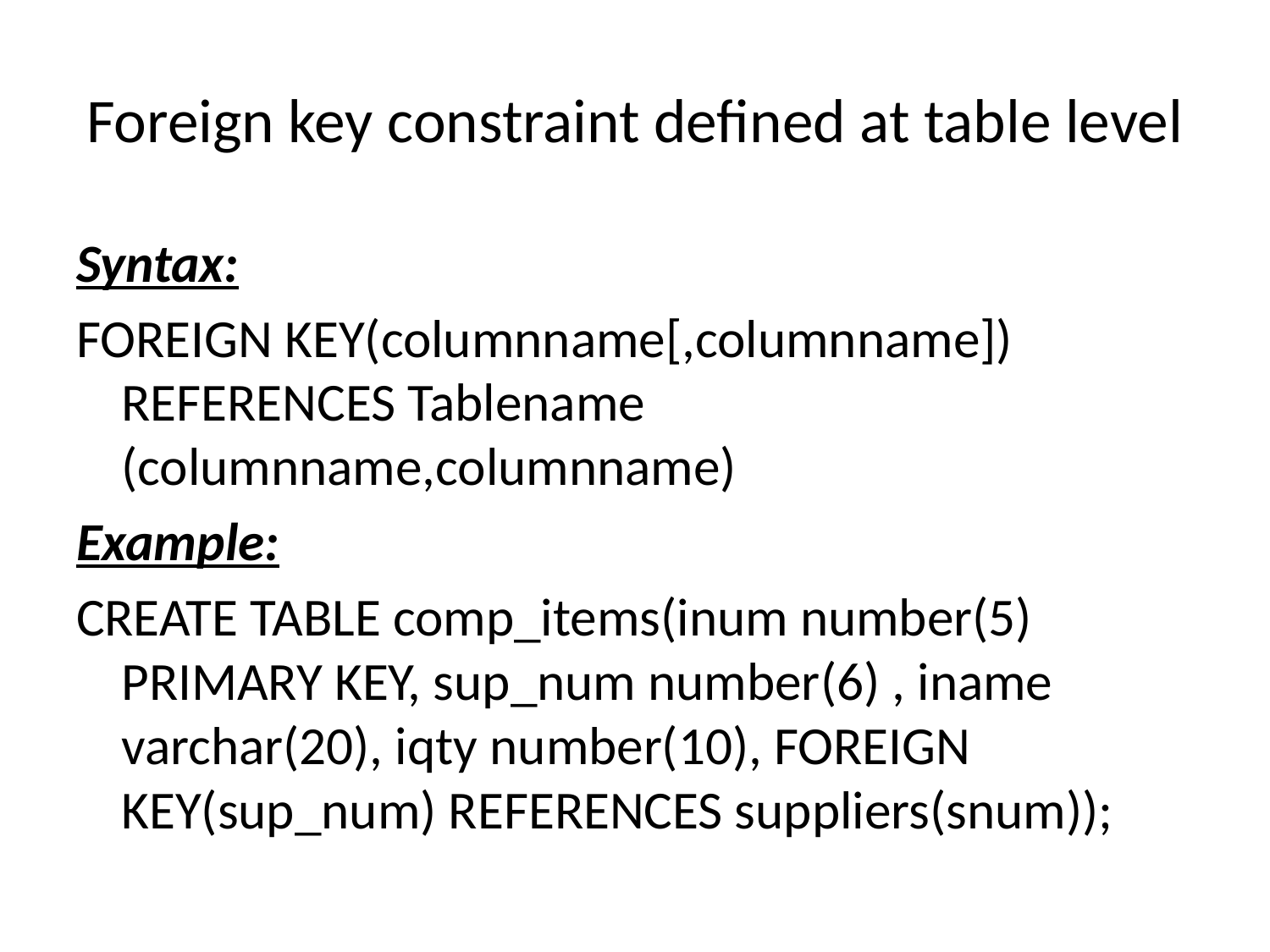

# Foreign key constraint defined at table level
Syntax:
FOREIGN KEY(columnname[,columnname]) REFERENCES Tablename (columnname,columnname)
Example:
CREATE TABLE comp_items(inum number(5) PRIMARY KEY, sup_num number(6) , iname varchar(20), iqty number(10), FOREIGN KEY(sup_num) REFERENCES suppliers(snum));